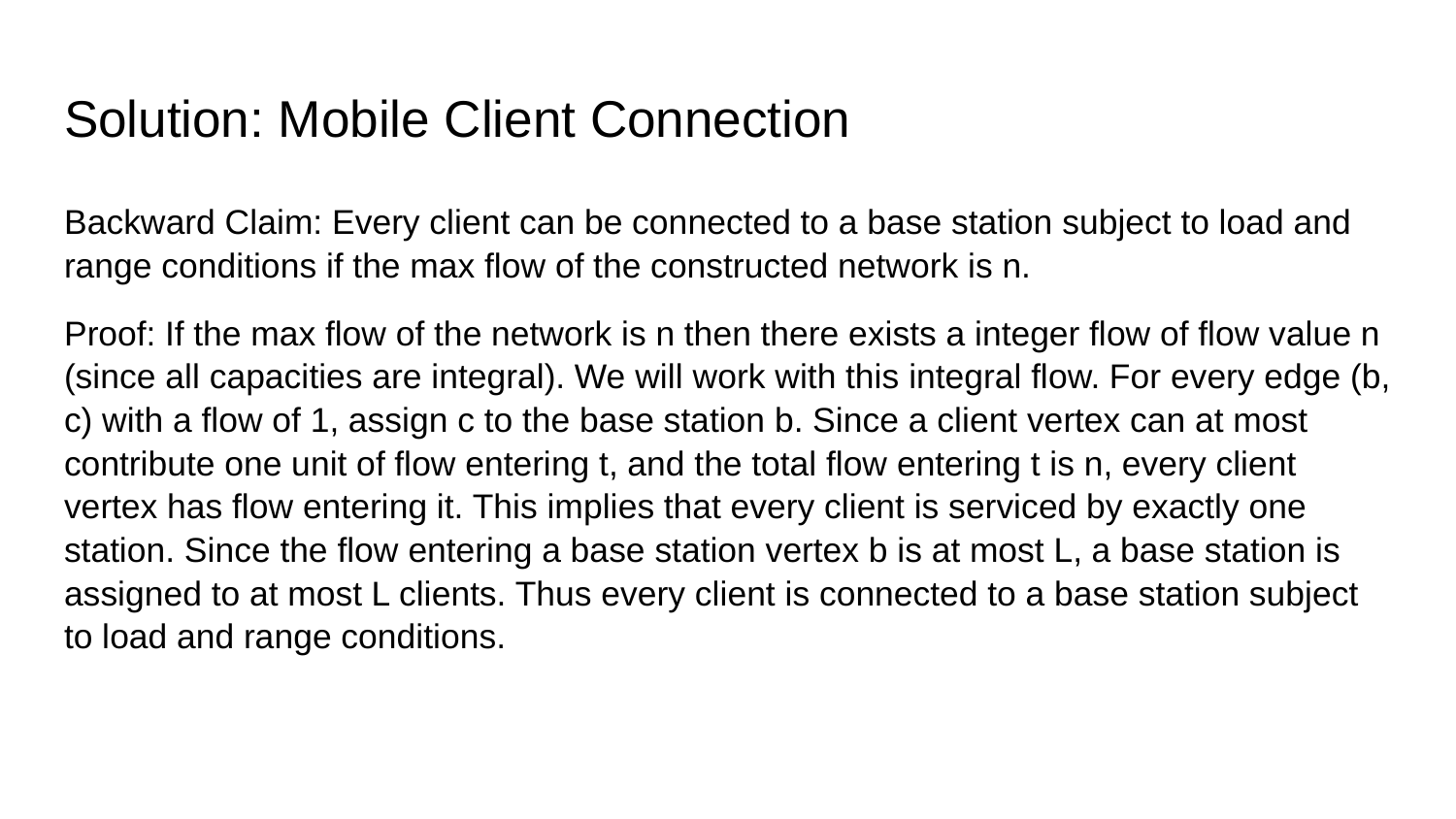

# Solution: Mobile Client Connection
Backward Claim: Every client can be connected to a base station subject to load and range conditions if the max flow of the constructed network is n.
Proof: If the max flow of the network is n then there exists a integer flow of flow value n (since all capacities are integral). We will work with this integral flow. For every edge (b, c) with a flow of 1, assign c to the base station b. Since a client vertex can at most contribute one unit of flow entering t, and the total flow entering t is n, every client vertex has flow entering it. This implies that every client is serviced by exactly one station. Since the flow entering a base station vertex b is at most L, a base station is assigned to at most L clients. Thus every client is connected to a base station subject to load and range conditions.